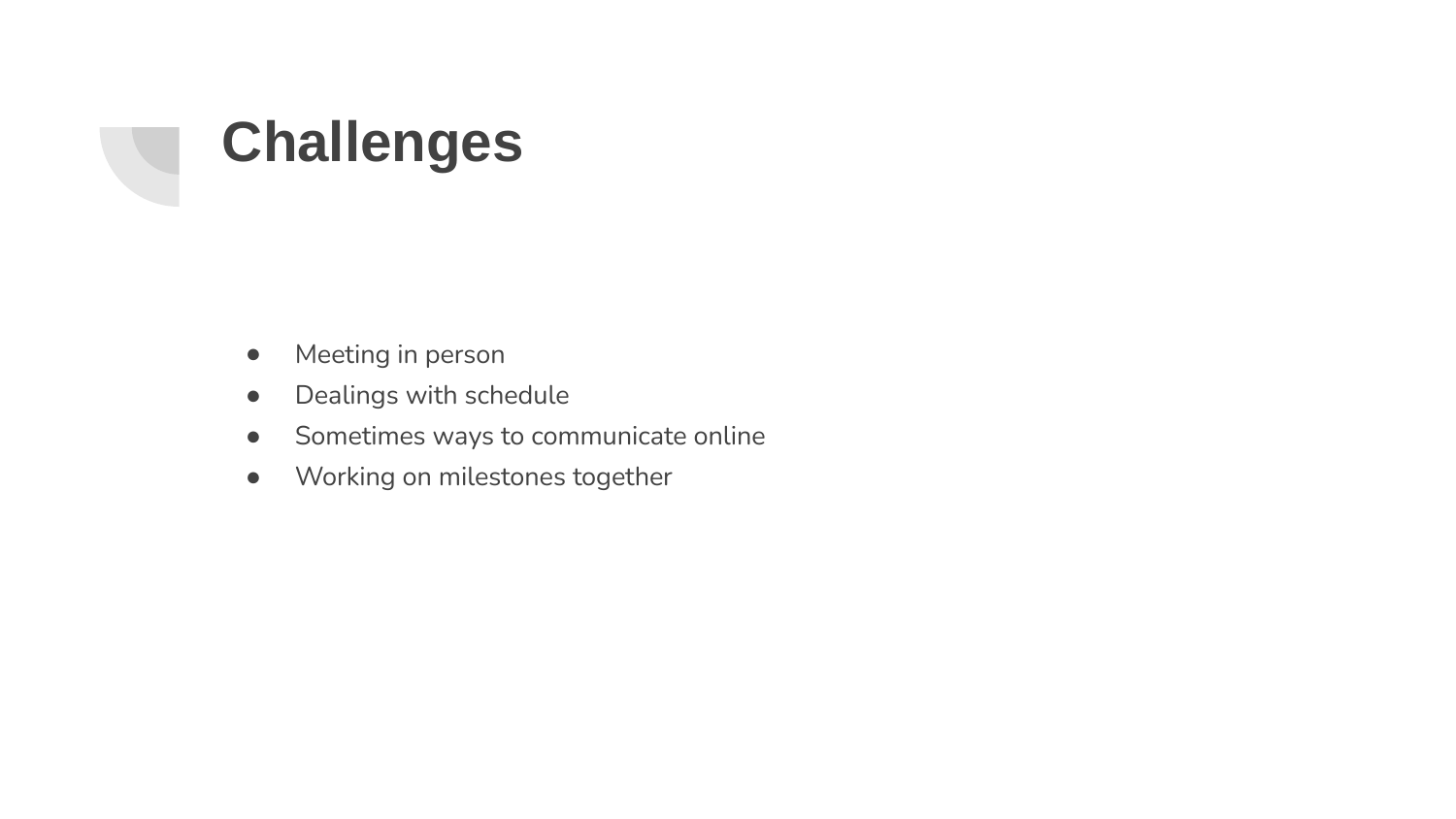

# Challenges
Meeting in person
Dealings with schedule
Sometimes ways to communicate online
Working on milestones together